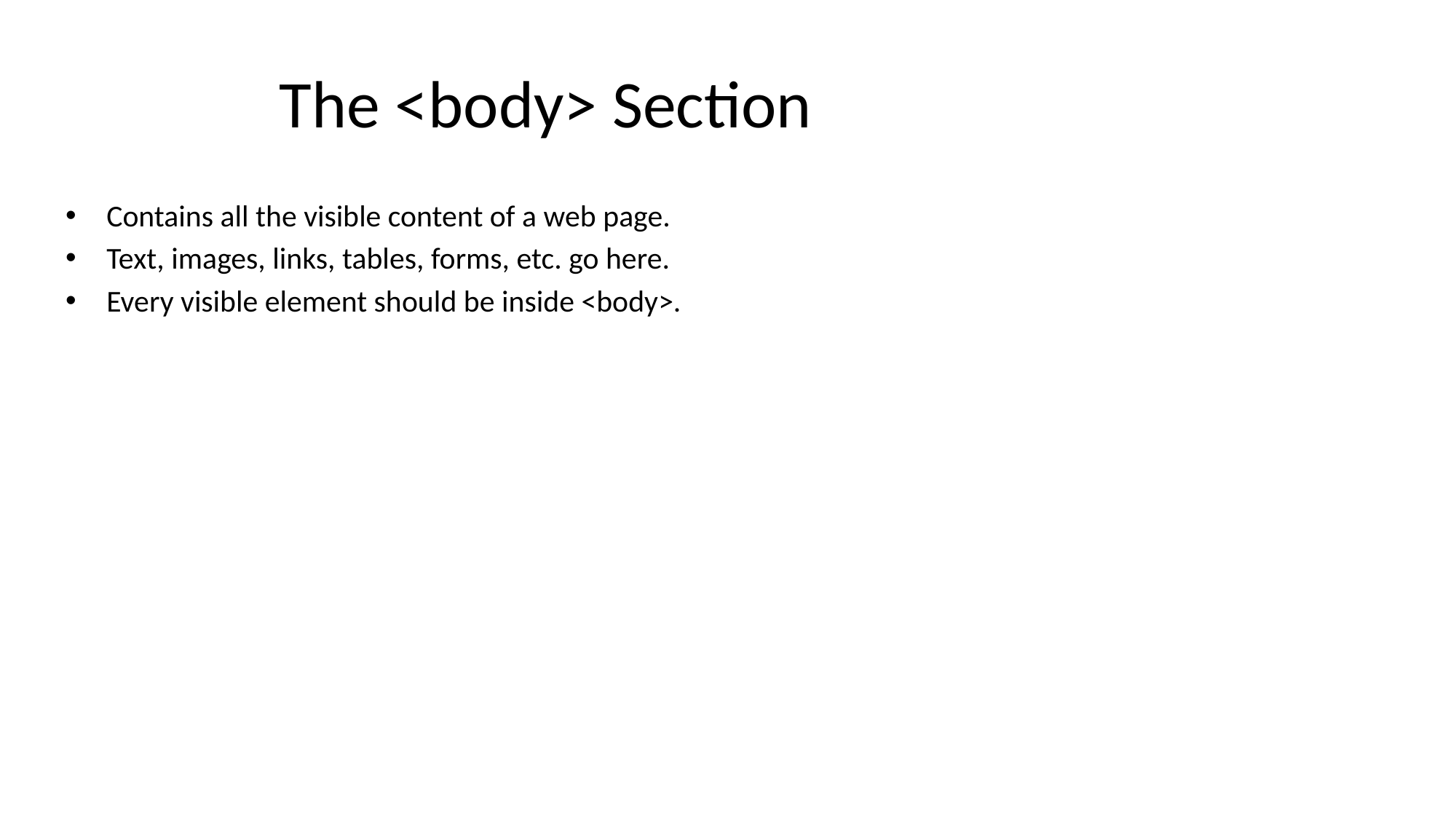

# The <body> Section
Contains all the visible content of a web page.
Text, images, links, tables, forms, etc. go here.
Every visible element should be inside <body>.